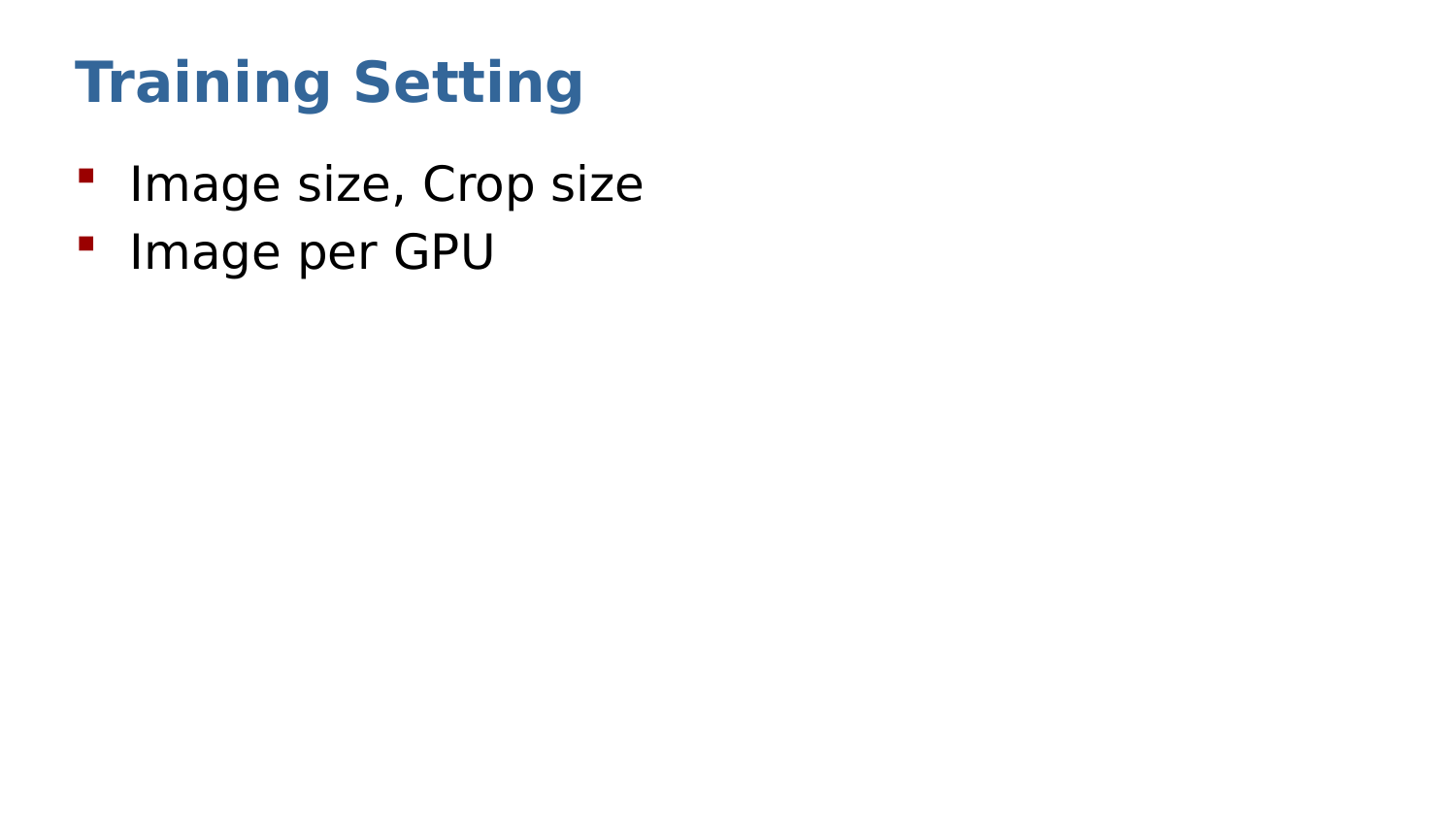

# Training Setting
Image size, Crop size
Image per GPU